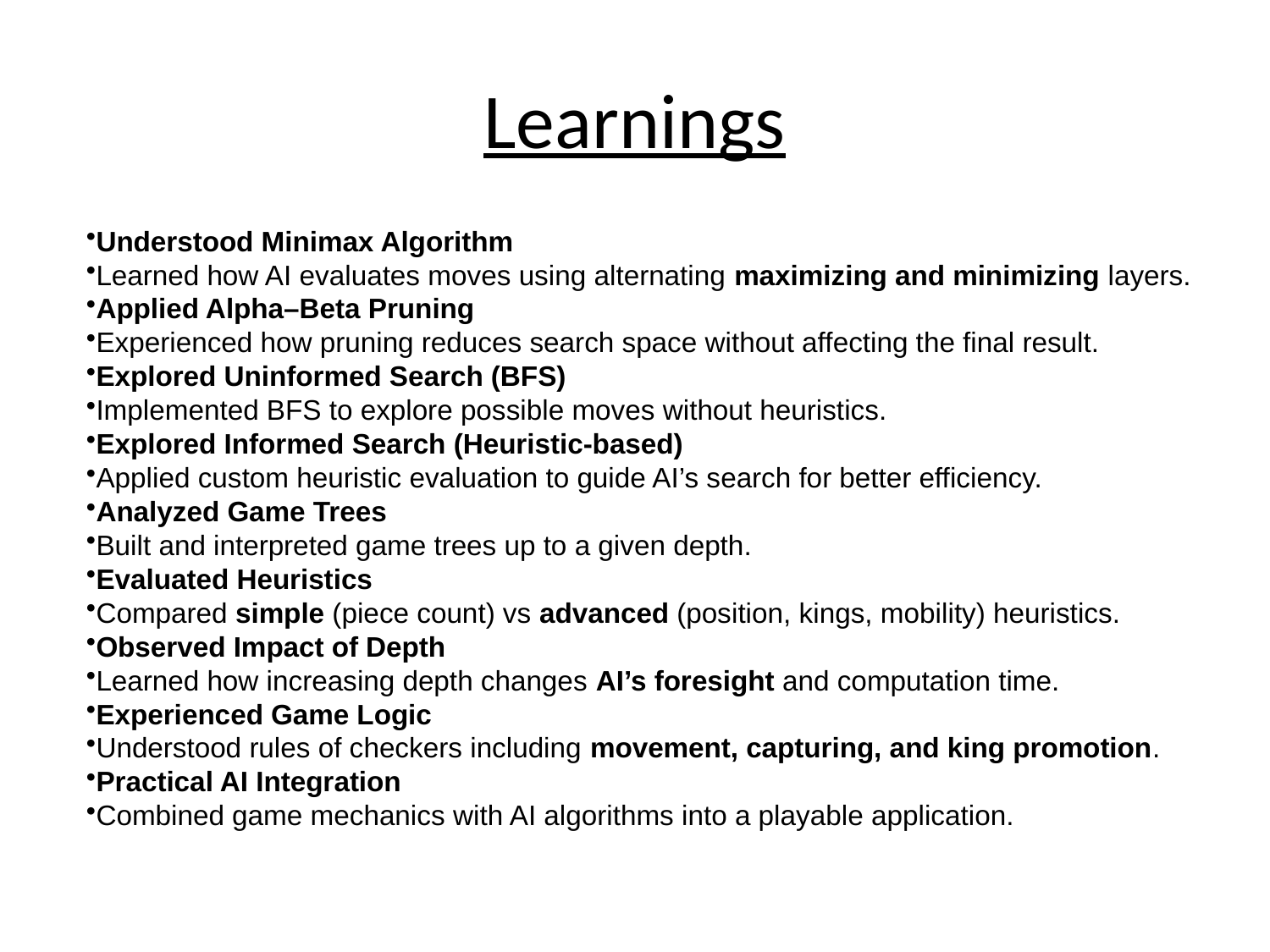

# Learnings
Understood Minimax Algorithm
Learned how AI evaluates moves using alternating maximizing and minimizing layers.
Applied Alpha–Beta Pruning
Experienced how pruning reduces search space without affecting the final result.
Explored Uninformed Search (BFS)
Implemented BFS to explore possible moves without heuristics.
Explored Informed Search (Heuristic-based)
Applied custom heuristic evaluation to guide AI’s search for better efficiency.
Analyzed Game Trees
Built and interpreted game trees up to a given depth.
Evaluated Heuristics
Compared simple (piece count) vs advanced (position, kings, mobility) heuristics.
Observed Impact of Depth
Learned how increasing depth changes AI’s foresight and computation time.
Experienced Game Logic
Understood rules of checkers including movement, capturing, and king promotion.
Practical AI Integration
Combined game mechanics with AI algorithms into a playable application.